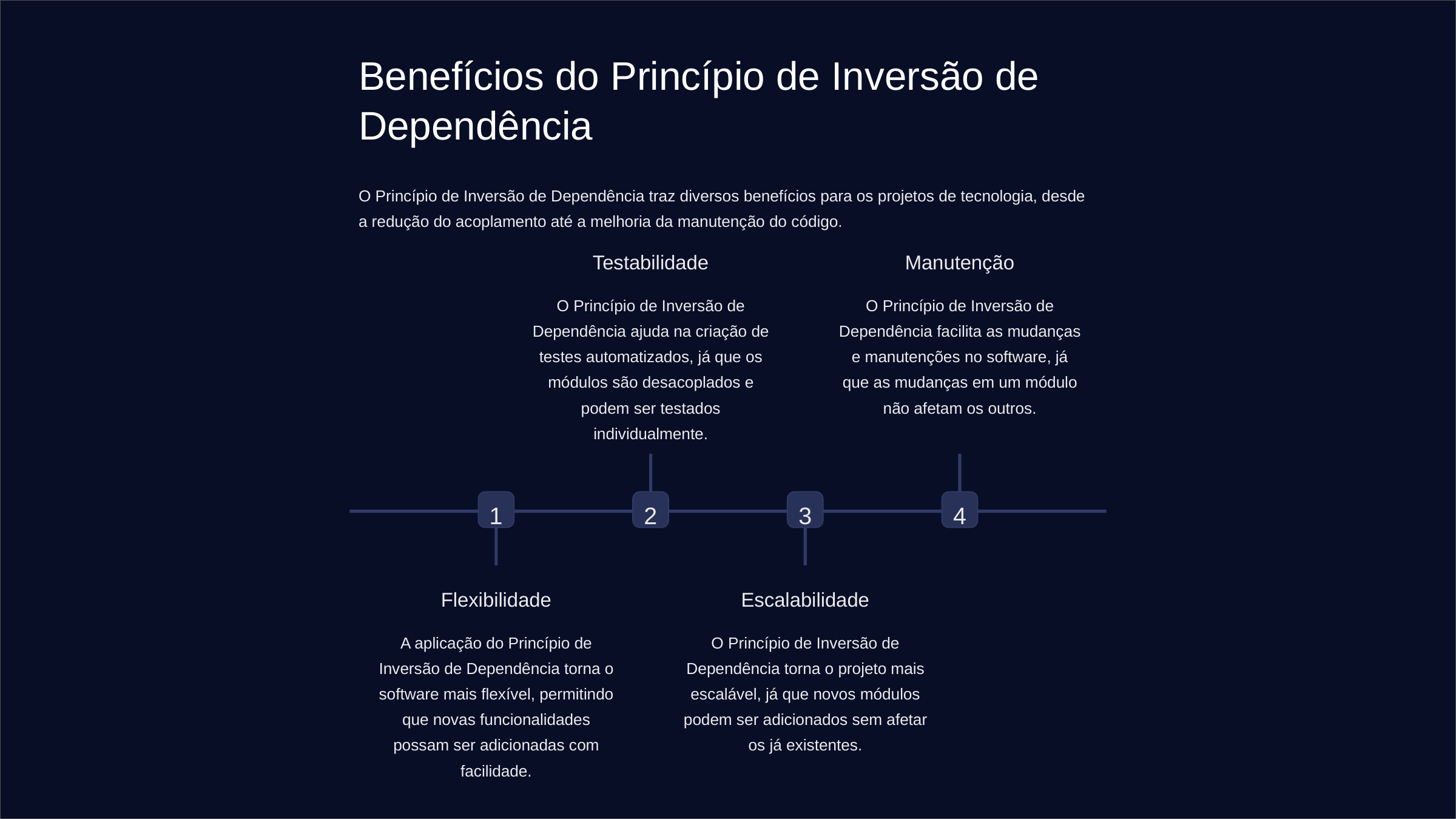

Benefícios do Princípio de Inversão de Dependência
O Princípio de Inversão de Dependência traz diversos benefícios para os projetos de tecnologia, desde a redução do acoplamento até a melhoria da manutenção do código.
Testabilidade
Manutenção
O Princípio de Inversão de Dependência ajuda na criação de testes automatizados, já que os módulos são desacoplados e podem ser testados individualmente.
O Princípio de Inversão de Dependência facilita as mudanças e manutenções no software, já que as mudanças em um módulo não afetam os outros.

1
2
3
4

Flexibilidade
Escalabilidade
A aplicação do Princípio de Inversão de Dependência torna o software mais flexível, permitindo que novas funcionalidades possam ser adicionadas com facilidade.
O Princípio de Inversão de Dependência torna o projeto mais escalável, já que novos módulos podem ser adicionados sem afetar os já existentes.